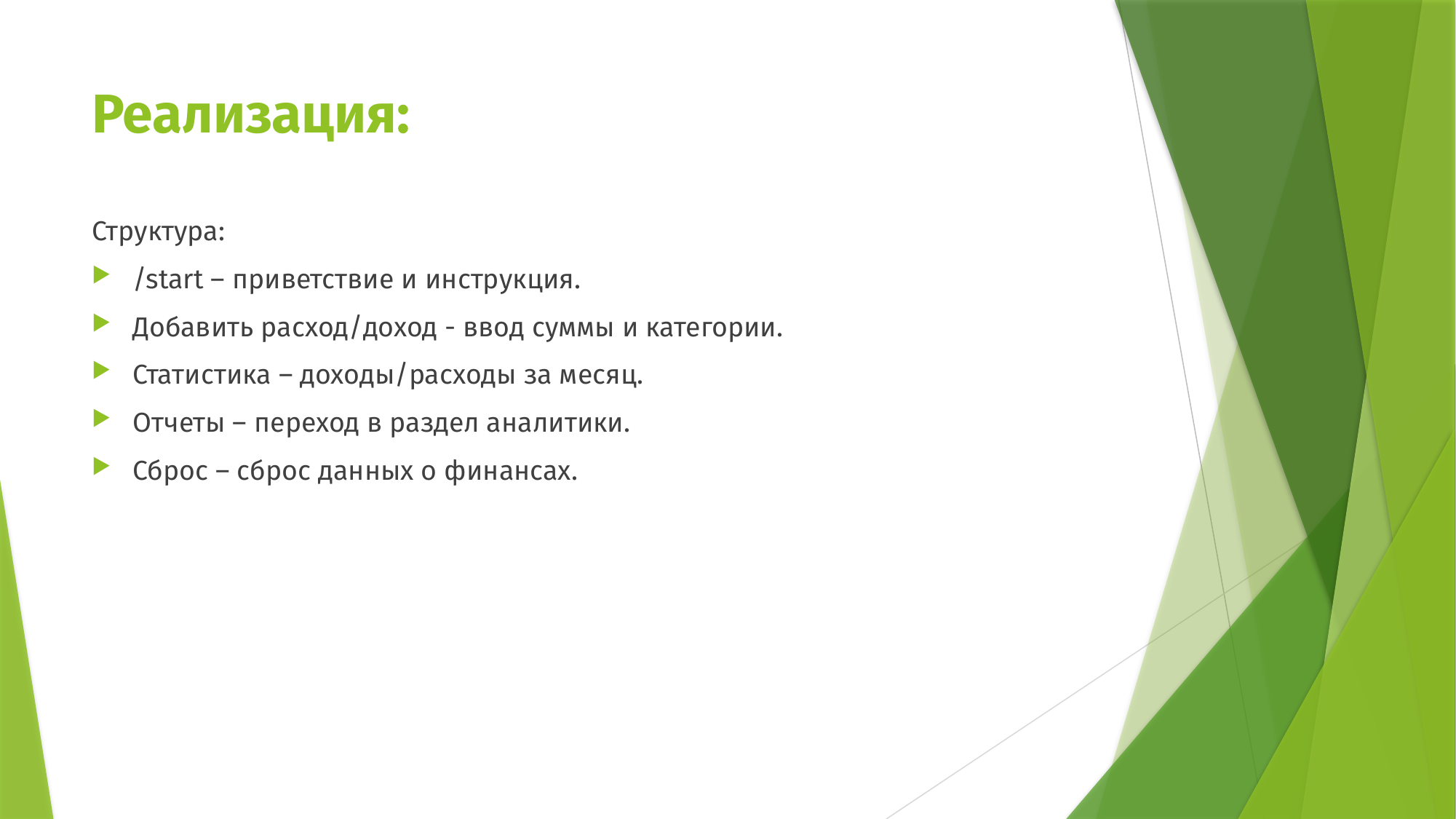

# Реализация:
Структура:
/start – приветствие и инструкция.
Добавить расход/доход - ввод суммы и категории.
Статистика – доходы/расходы за месяц.
Отчеты – переход в раздел аналитики.
Сброс – сброс данных о финансах.